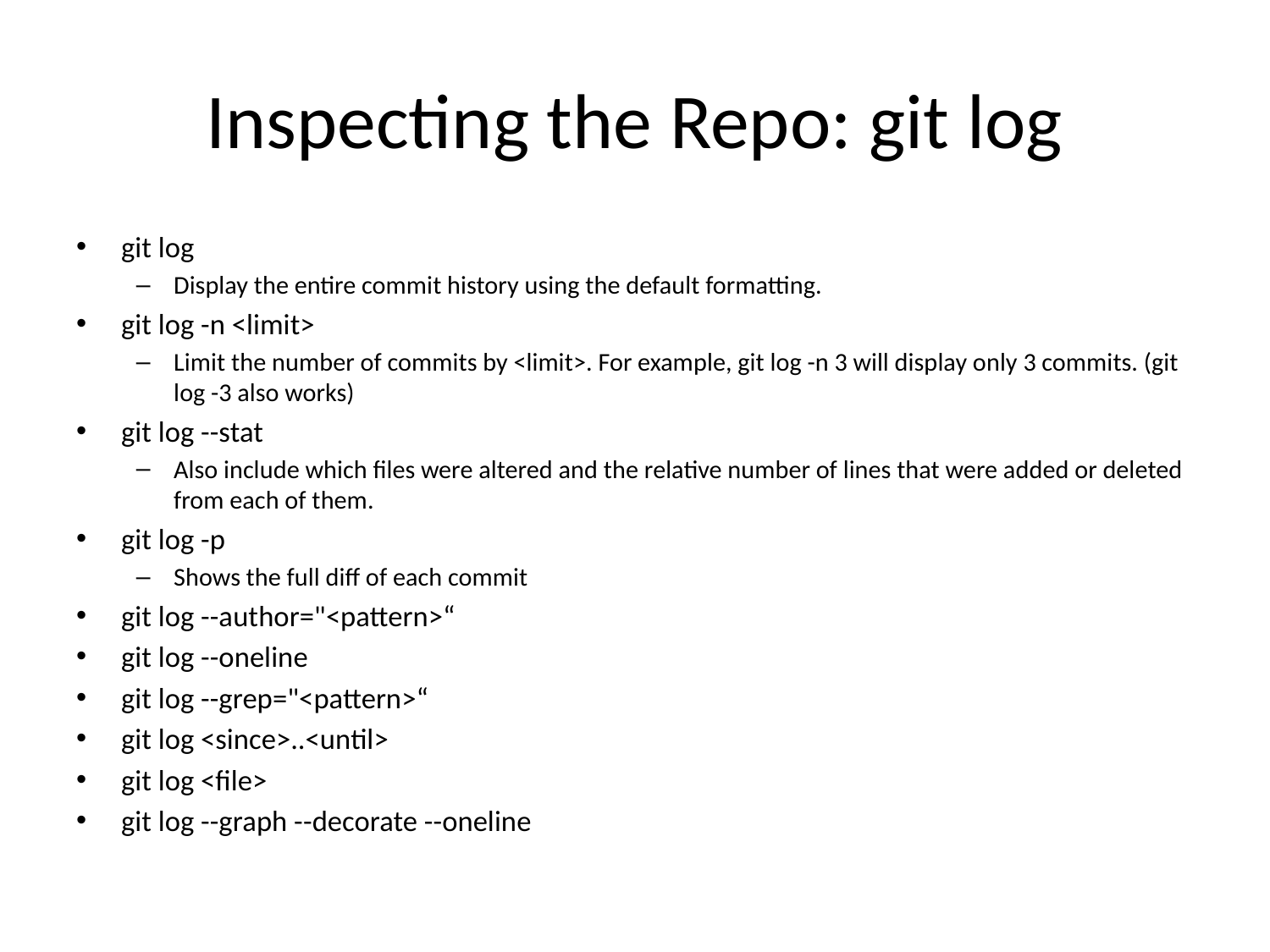

# Inspecting the Repo: git log
git log
Display the entire commit history using the default formatting.
git log -n <limit>
Limit the number of commits by <limit>. For example, git log -n 3 will display only 3 commits. (git log -3 also works)
git log --stat
Also include which files were altered and the relative number of lines that were added or deleted from each of them.
git log -p
Shows the full diff of each commit
git log --author="<pattern>“
git log --oneline
git log --grep="<pattern>“
git log <since>..<until>
git log <file>
git log --graph --decorate --oneline